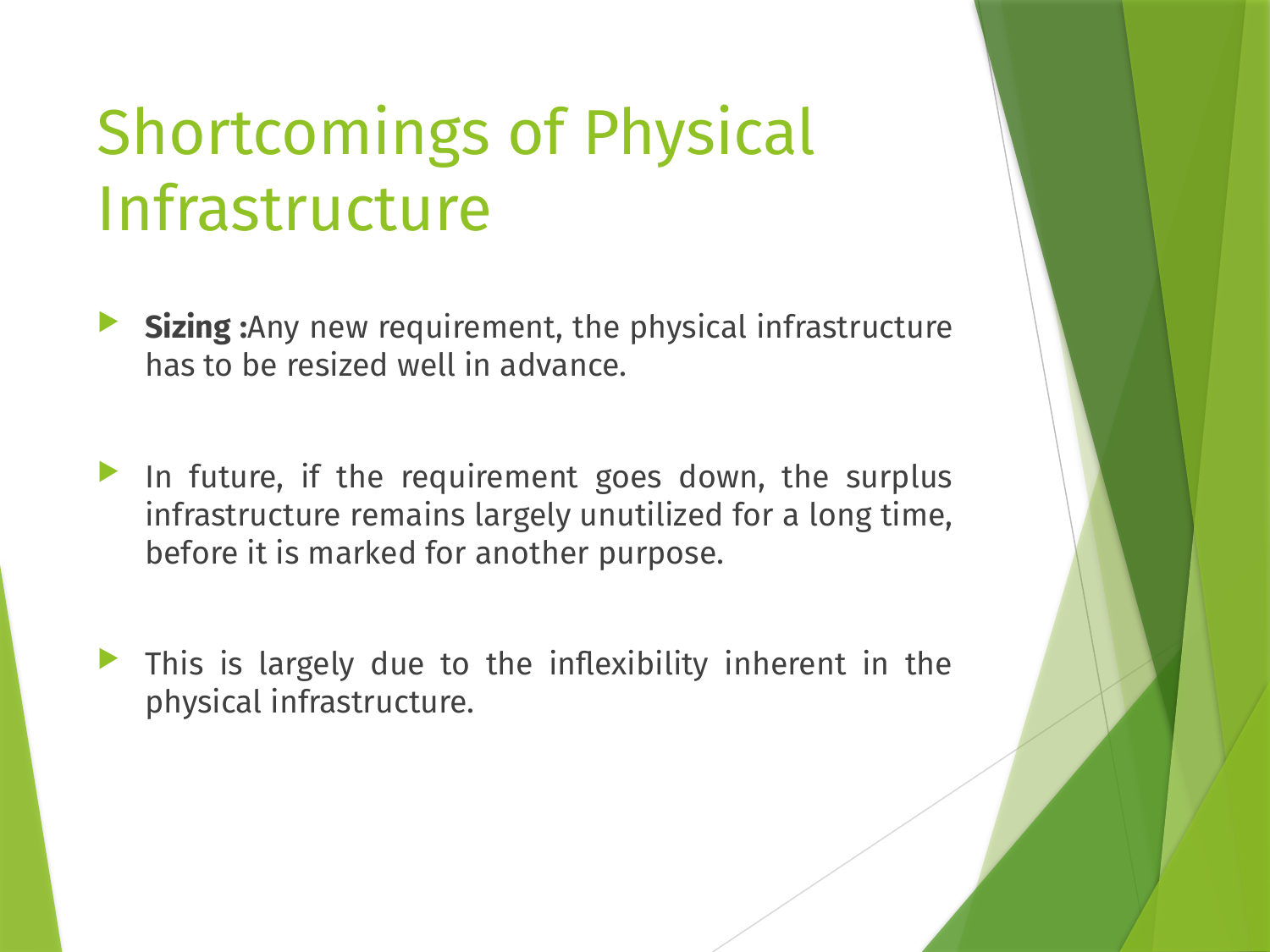

# Shortcomings of Physical Infrastructure
Sizing :Any new requirement, the physical infrastructure has to be resized well in advance.

In future, if the requirement goes down, the surplus infrastructure remains largely unutilized for a long time, before it is marked for another purpose.

This is largely due to the inflexibility inherent in the physical infrastructure.